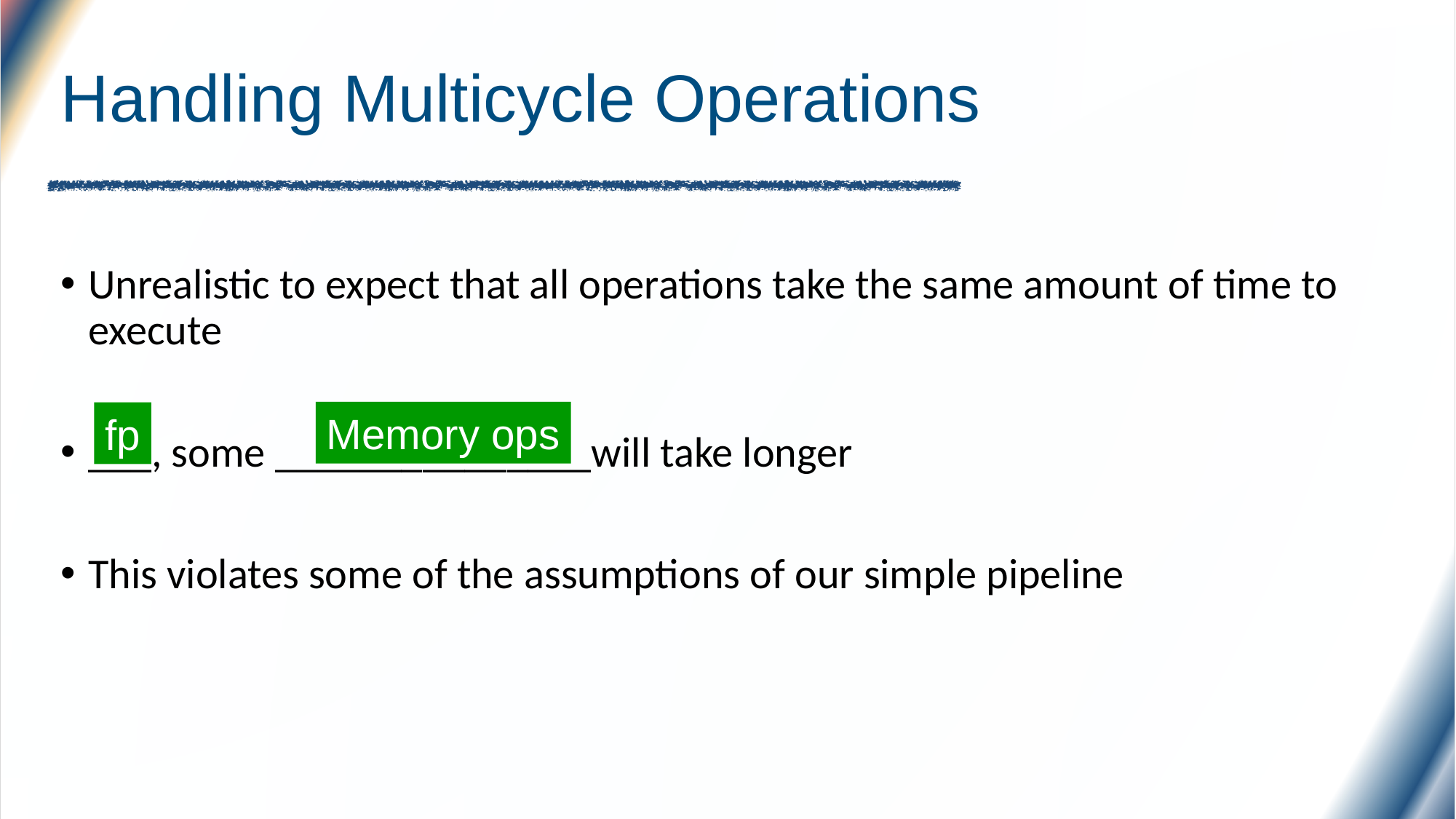

# Handling Multicycle Operations

Unrealistic to expect that all operations take the same amount of time to execute

___, some _______________will take longer

This violates some of the assumptions of our simple pipeline
Memory ops
fp